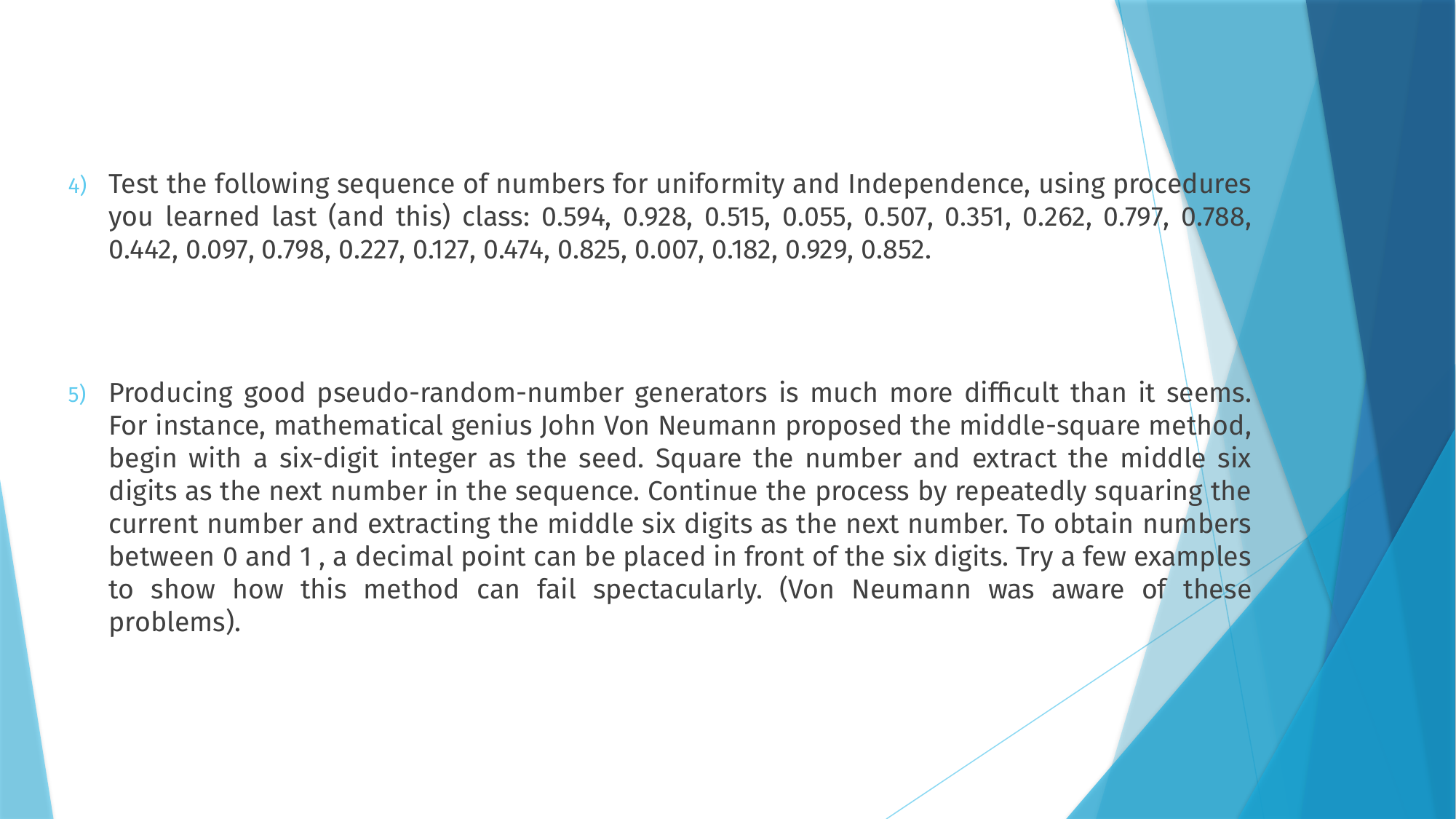

Test the following sequence of numbers for uniformity and Independence, using procedures you learned last (and this) class: 0.594, 0.928, 0.515, 0.055, 0.507, 0.351, 0.262, 0.797, 0.788, 0.442, 0.097, 0.798, 0.227, 0.127, 0.474, 0.825, 0.007, 0.182, 0.929, 0.852.

Producing good pseudo-random-number generators is much more difficult than it seems. For instance, mathematical genius John Von Neumann proposed the middle-square method, begin with a six-digit integer as the seed. Square the number and extract the middle six digits as the next number in the sequence. Continue the process by repeatedly squaring the current number and extracting the middle six digits as the next number. To obtain numbers between 0 and 1 , a decimal point can be placed in front of the six digits. Try a few examples to show how this method can fail spectacularly. (Von Neumann was aware of these problems).